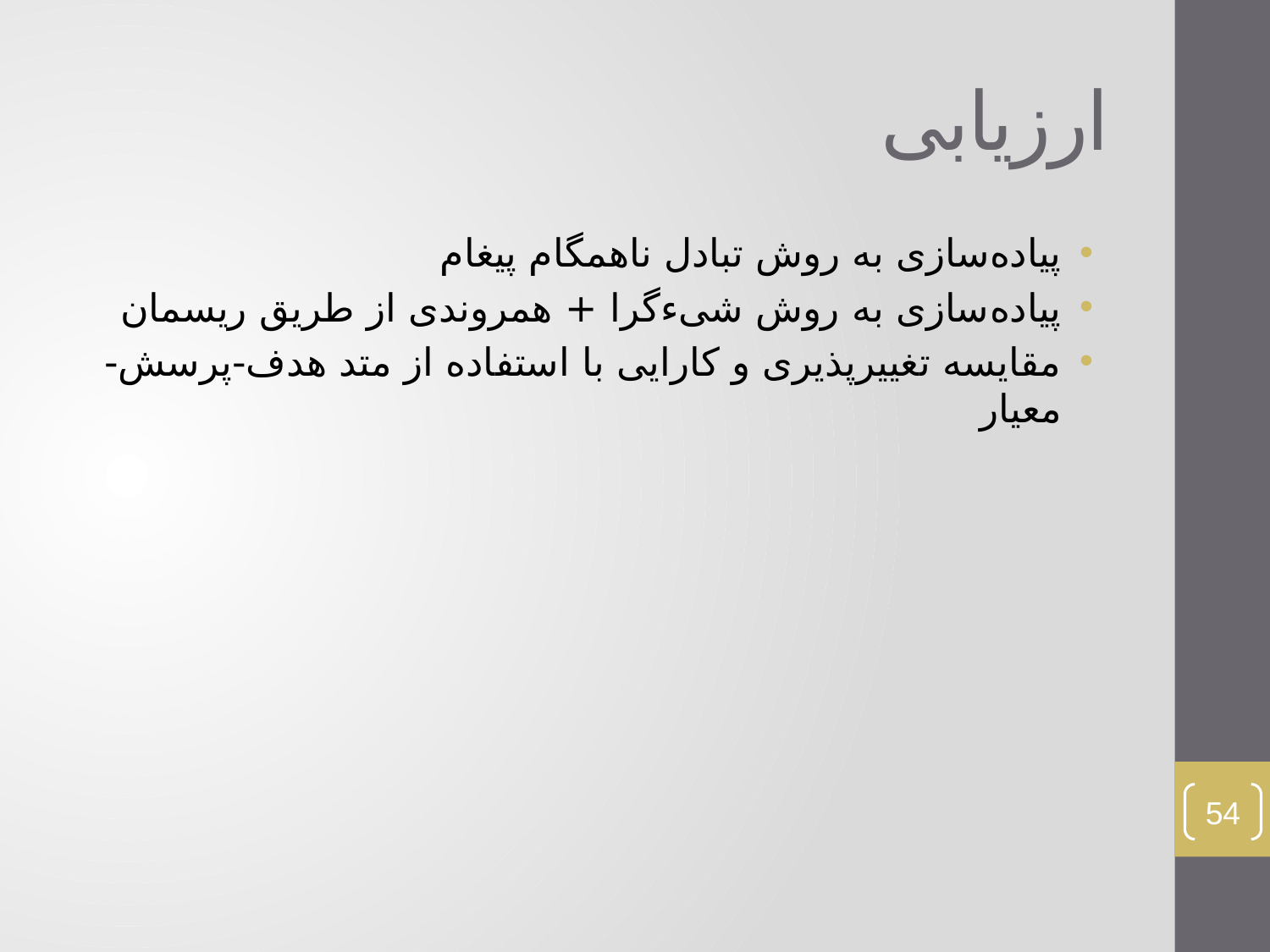

# ارزیابی
پیاده‌سازی به روش تبادل ناهمگام پیغام
پیاده‌سازی به روش شیءگرا + همروندی از طریق ریسمان
مقایسه تغییرپذیری و کارایی با استفاده از متد هدف-پرسش-معیار
54